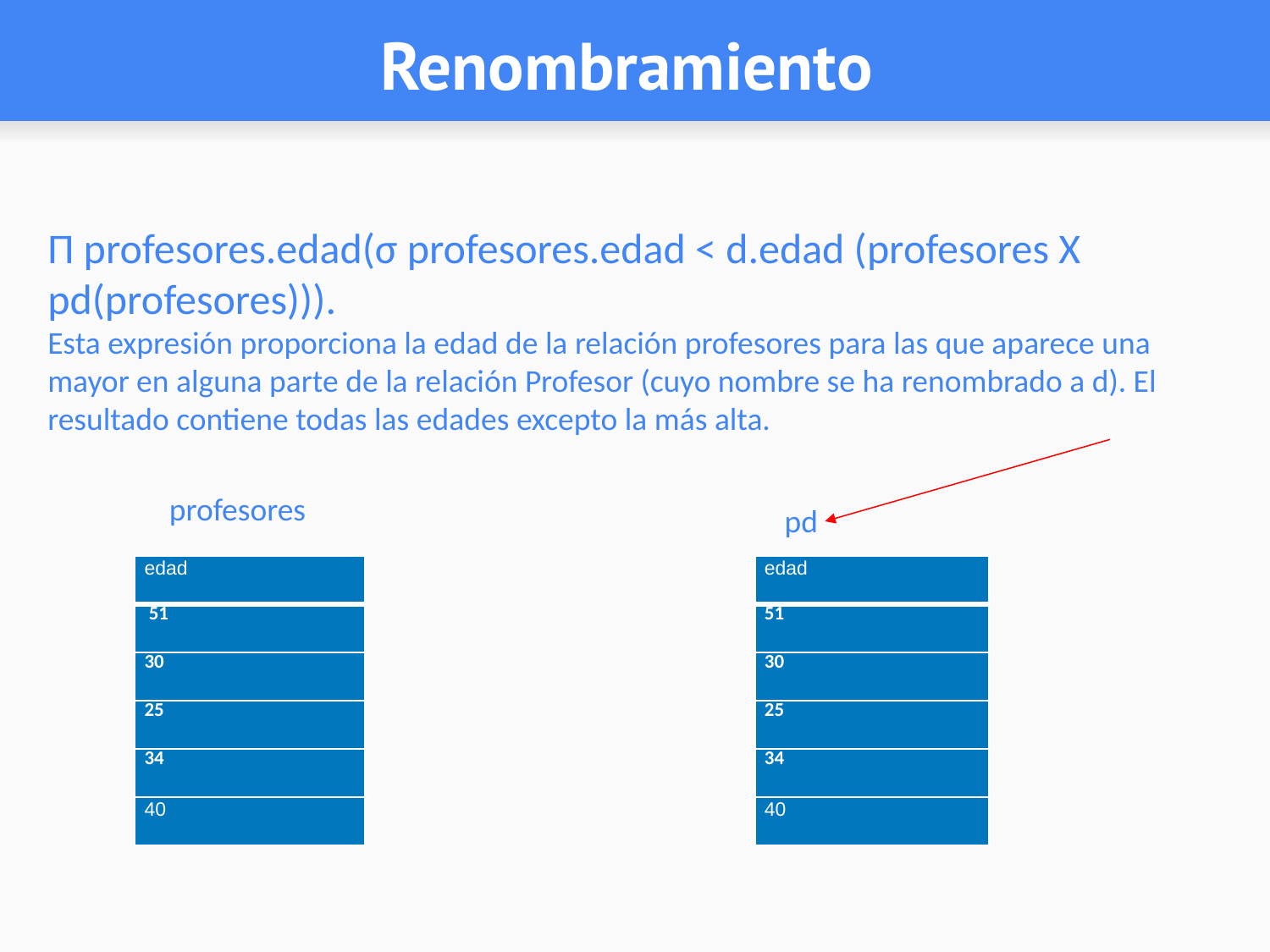

# Renombramiento
Π profesores.edad(σ profesores.edad < d.edad (profesores X рd(profesores))).
Esta expresión proporciona la edad de la relación profesores para las que aparece una mayor en alguna parte de la relación Profesor (cuyo nombre se ha renombrado a d). El resultado contiene todas las edades excepto la más alta.

 profesores
pd
| edad |
| --- |
| 51 |
| 30 |
| 25 |
| 34 |
| 40 |
| edad |
| --- |
| 51 |
| 30 |
| 25 |
| 34 |
| 40 |